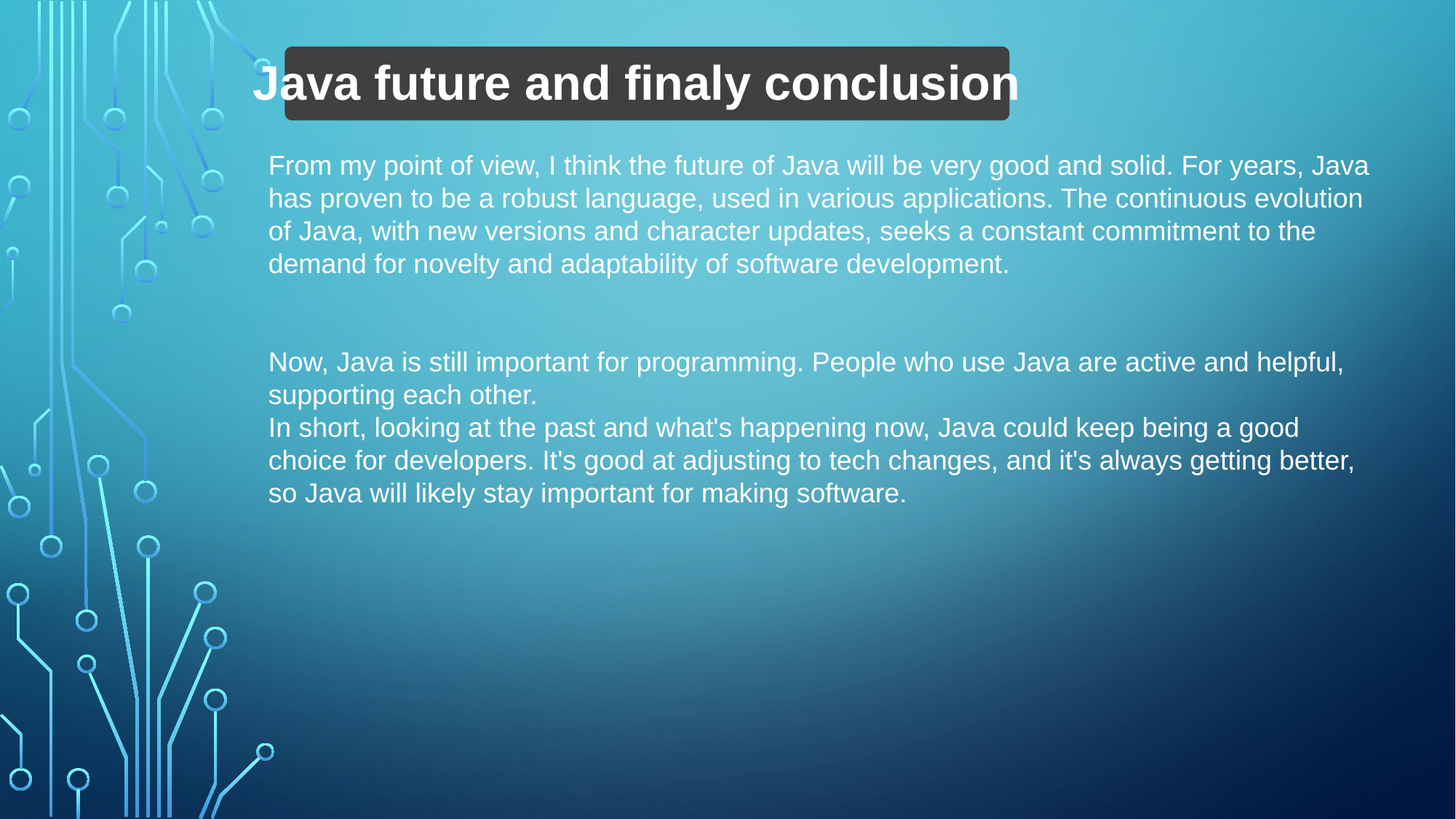

Java future and finaly conclusion
From my point of view, I think the future of Java will be very good and solid. For years, Java has proven to be a robust language, used in various applications. The continuous evolution of Java, with new versions and character updates, seeks a constant commitment to the demand for novelty and adaptability of software development.

Now, Java is still important for programming. People who use Java are active and helpful, supporting each other.
In short, looking at the past and what's happening now, Java could keep being a good choice for developers. It's good at adjusting to tech changes, and it's always getting better, so Java will likely stay important for making software.